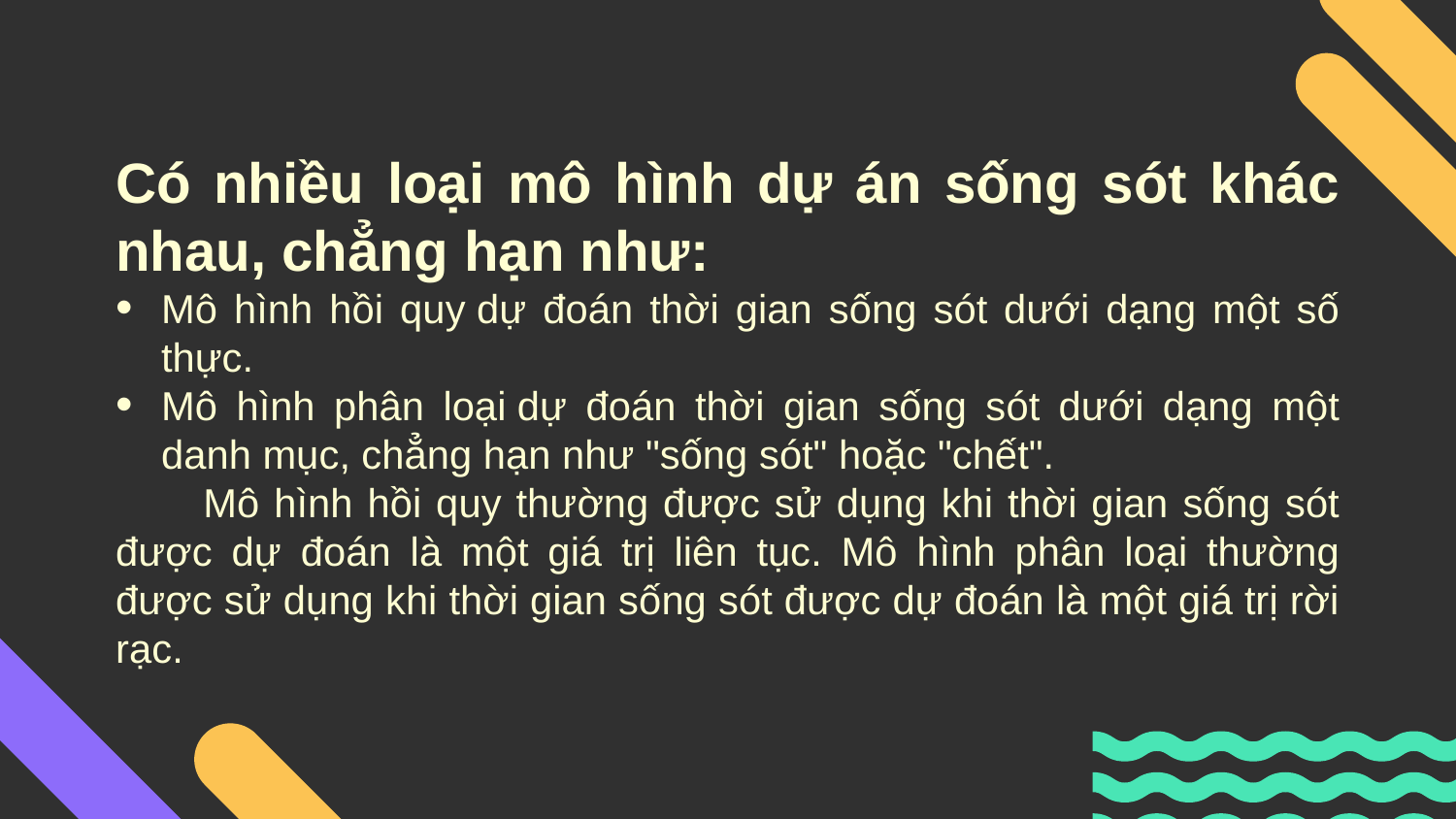

Có nhiều loại mô hình dự án sống sót khác nhau, chẳng hạn như:
Mô hình hồi quy dự đoán thời gian sống sót dưới dạng một số thực.
Mô hình phân loại dự đoán thời gian sống sót dưới dạng một danh mục, chẳng hạn như "sống sót" hoặc "chết".
      Mô hình hồi quy thường được sử dụng khi thời gian sống sót được dự đoán là một giá trị liên tục. Mô hình phân loại thường được sử dụng khi thời gian sống sót được dự đoán là một giá trị rời rạc.